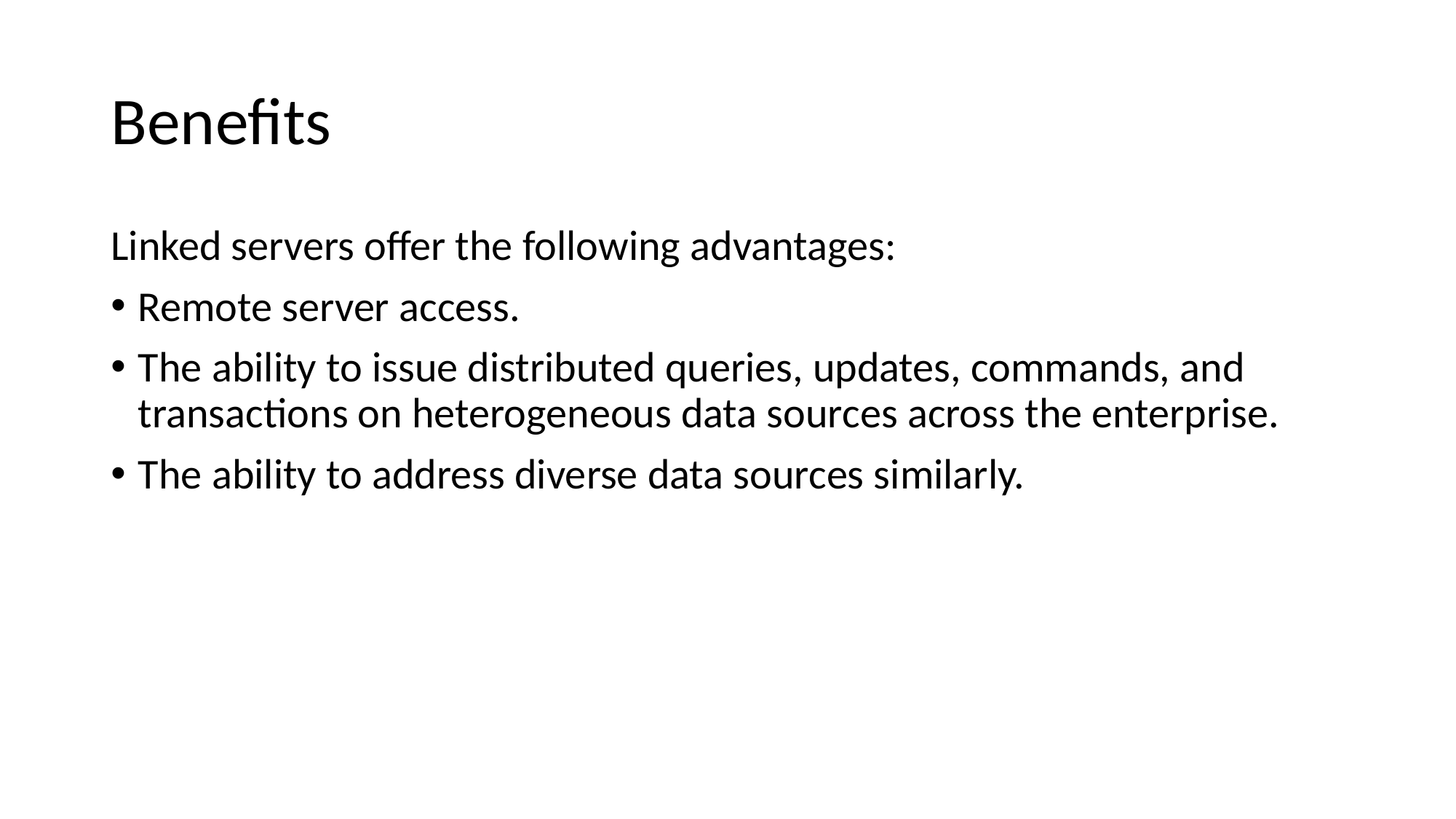

# Benefits
Linked servers offer the following advantages:
Remote server access.
The ability to issue distributed queries, updates, commands, and transactions on heterogeneous data sources across the enterprise.
The ability to address diverse data sources similarly.